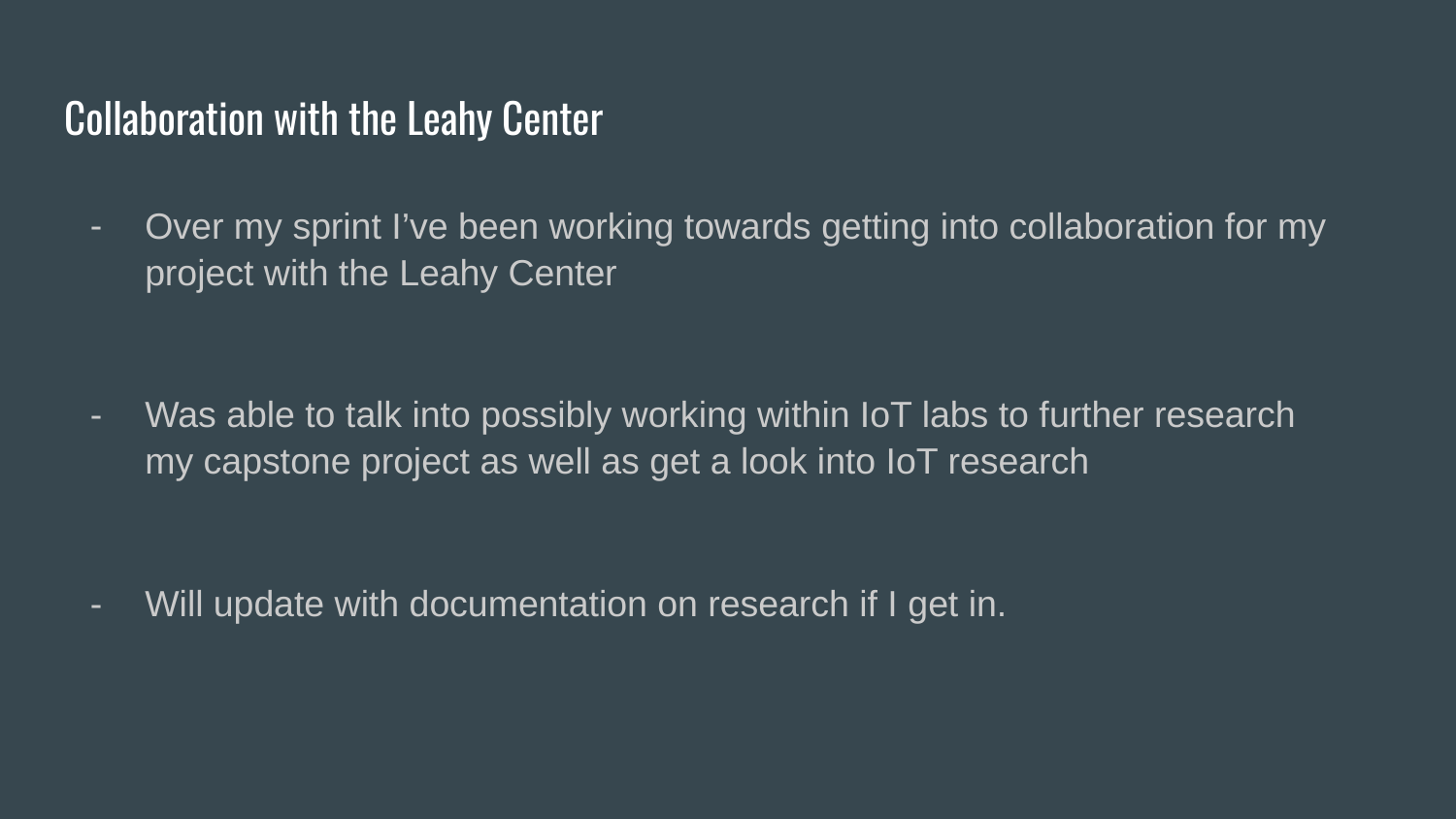

# Collaboration with the Leahy Center
Over my sprint I’ve been working towards getting into collaboration for my project with the Leahy Center

Was able to talk into possibly working within IoT labs to further research my capstone project as well as get a look into IoT research

Will update with documentation on research if I get in.